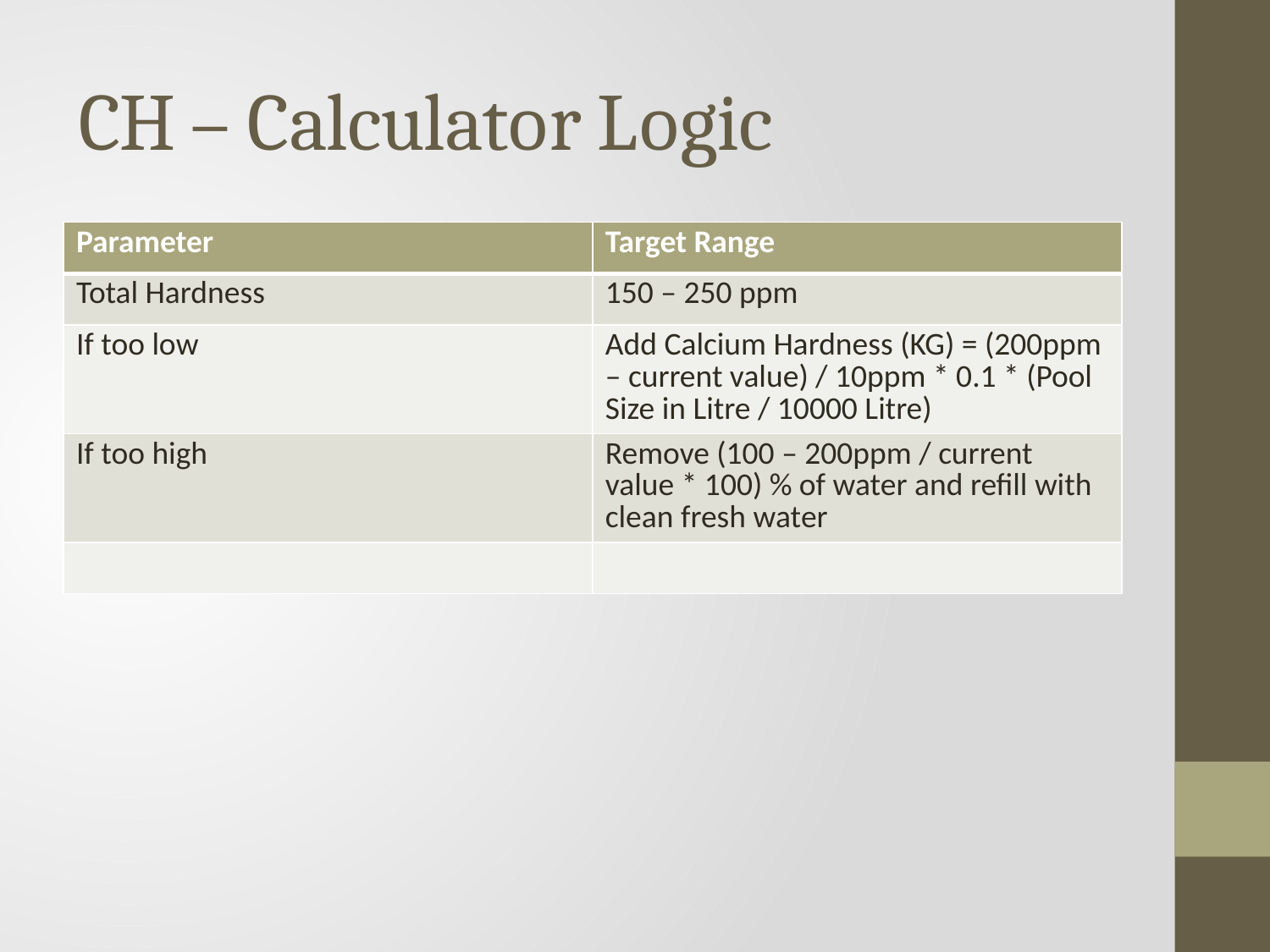

# CH – Calculator Logic
| Parameter | Target Range |
| --- | --- |
| Total Hardness | 150 – 250 ppm |
| If too low | Add Calcium Hardness (KG) = (200ppm – current value) / 10ppm \* 0.1 \* (Pool Size in Litre / 10000 Litre) |
| If too high | Remove (100 – 200ppm / current value \* 100) % of water and refill with clean fresh water |
|  |  |